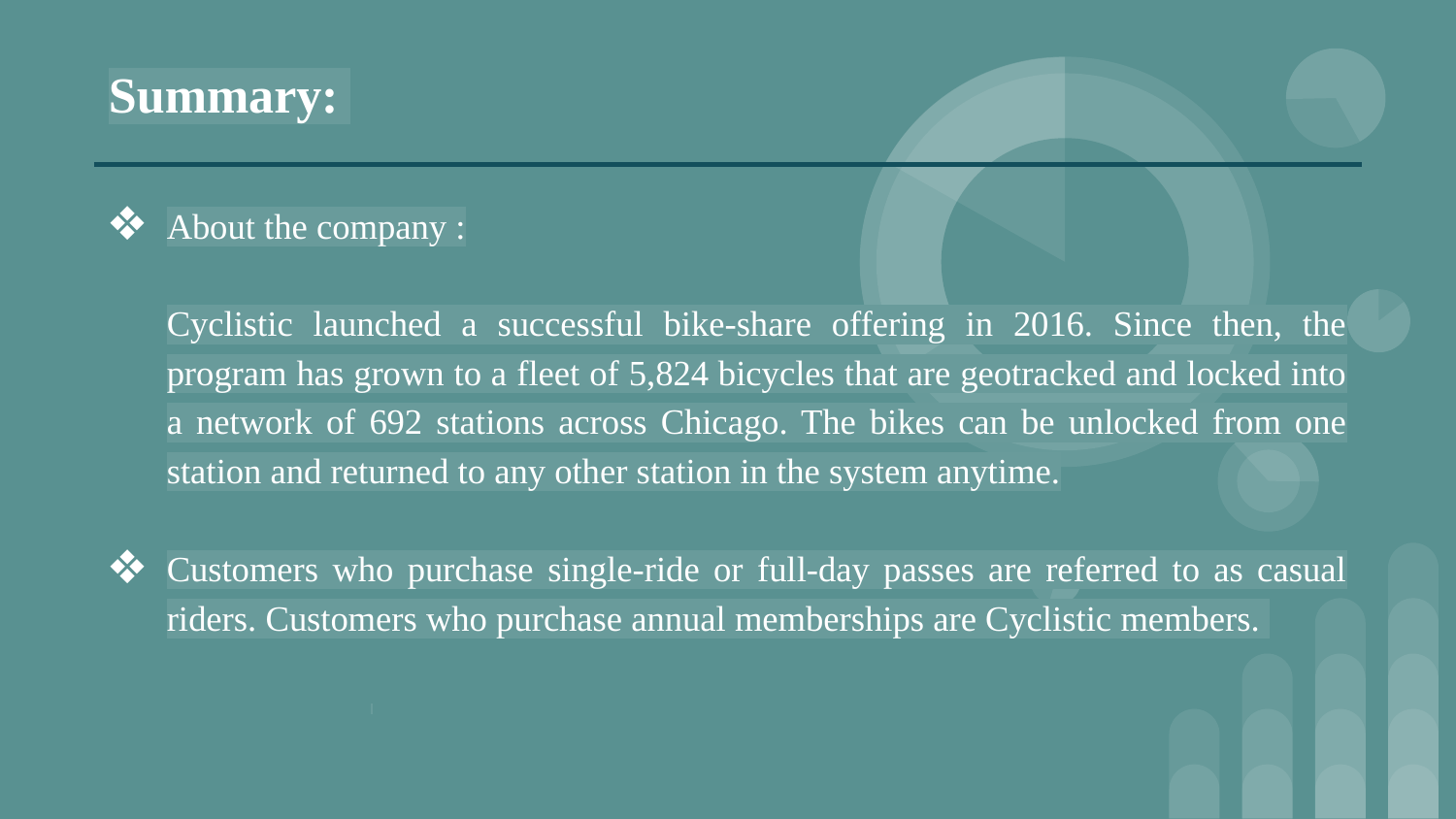

# Summary:
About the company :

Cyclistic launched a successful bike-share offering in 2016. Since then, the program has grown to a fleet of 5,824 bicycles that are geotracked and locked into a network of 692 stations across Chicago. The bikes can be unlocked from one station and returned to any other station in the system anytime.

Customers who purchase single-ride or full-day passes are referred to as casual riders. Customers who purchase annual memberships are Cyclistic members.